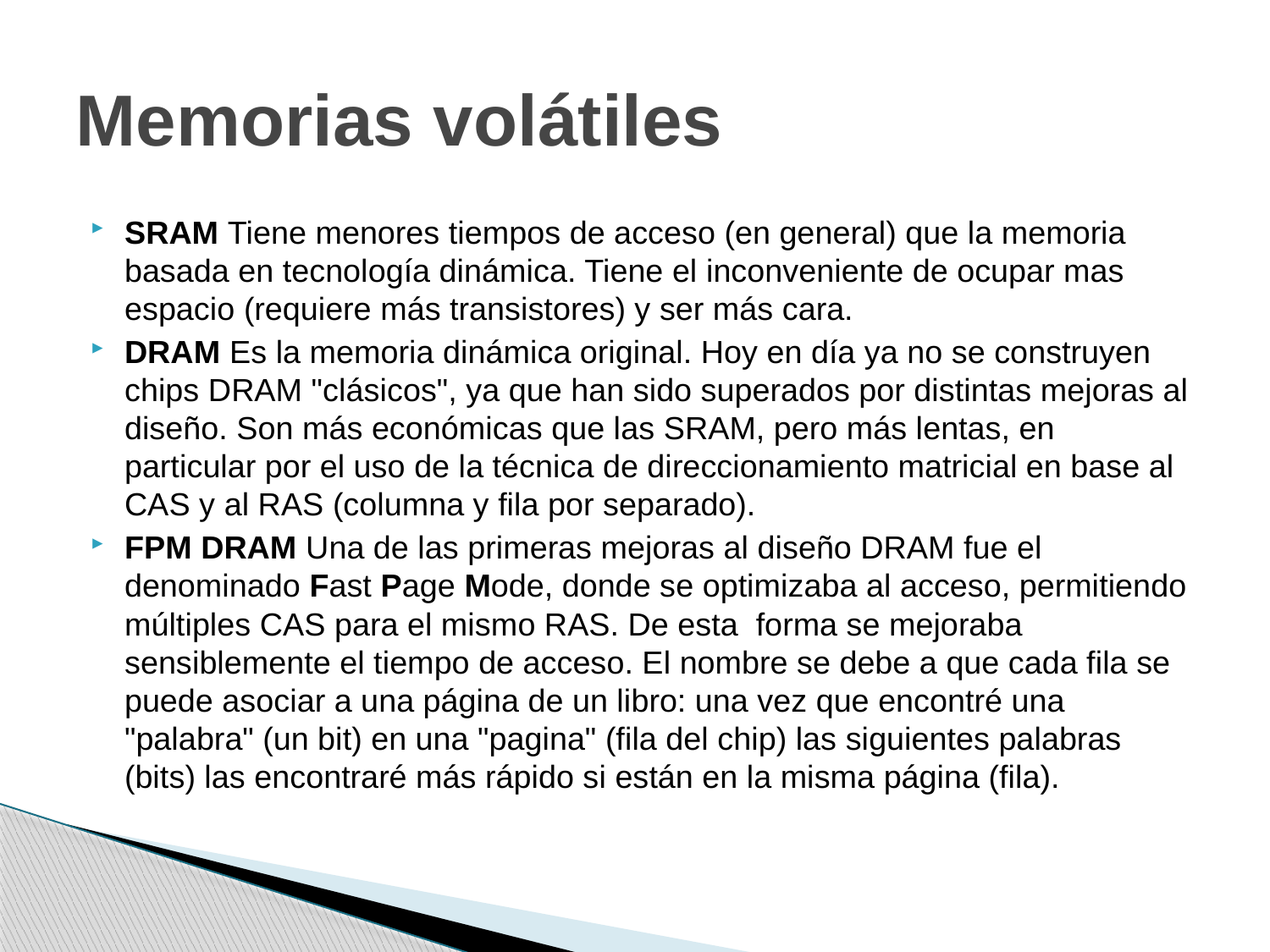

# Memorias volátiles
SRAM Tiene menores tiempos de acceso (en general) que la memoria basada en tecnología dinámica. Tiene el inconveniente de ocupar mas espacio (requiere más transistores) y ser más cara.
DRAM Es la memoria dinámica original. Hoy en día ya no se construyen chips DRAM "clásicos", ya que han sido superados por distintas mejoras al diseño. Son más económicas que las SRAM, pero más lentas, en particular por el uso de la técnica de direccionamiento matricial en base al CAS y al RAS (columna y fila por separado).
FPM DRAM Una de las primeras mejoras al diseño DRAM fue el denominado Fast Page Mode, donde se optimizaba al acceso, permitiendo múltiples CAS para el mismo RAS. De esta  forma se mejoraba sensiblemente el tiempo de acceso. El nombre se debe a que cada fila se puede asociar a una página de un libro: una vez que encontré una "palabra" (un bit) en una "pagina" (fila del chip) las siguientes palabras (bits) las encontraré más rápido si están en la misma página (fila).